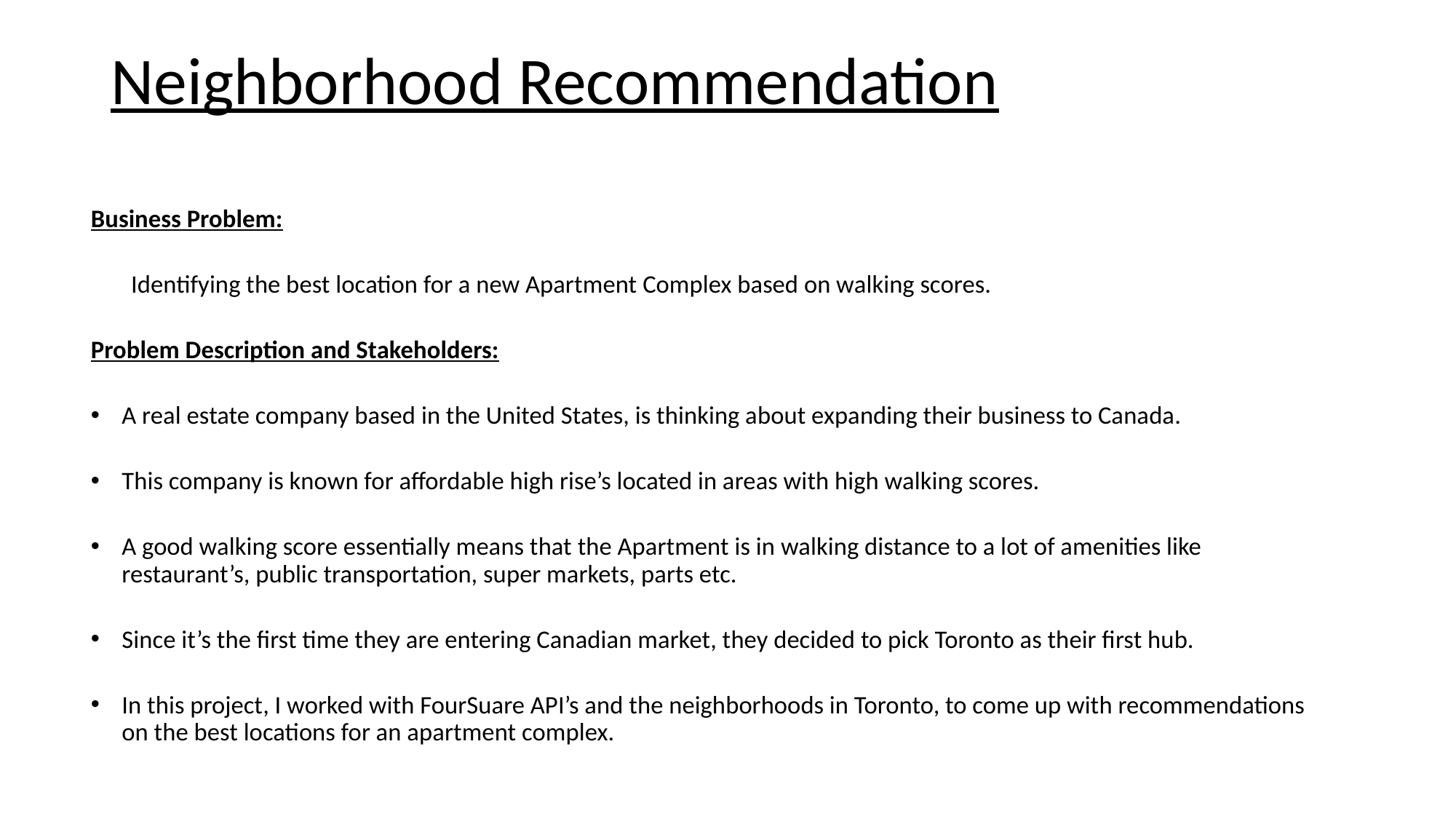

# Neighborhood Recommendation

Business Problem:

	Identifying the best location for a new Apartment Complex based on walking scores.

Problem Description and Stakeholders:

A real estate company based in the United States, is thinking about expanding their business to Canada.

This company is known for affordable high rise’s located in areas with high walking scores.

A good walking score essentially means that the Apartment is in walking distance to a lot of amenities like restaurant’s, public transportation, super markets, parts etc.

Since it’s the first time they are entering Canadian market, they decided to pick Toronto as their first hub.

In this project, I worked with FourSuare API’s and the neighborhoods in Toronto, to come up with recommendations on the best locations for an apartment complex.